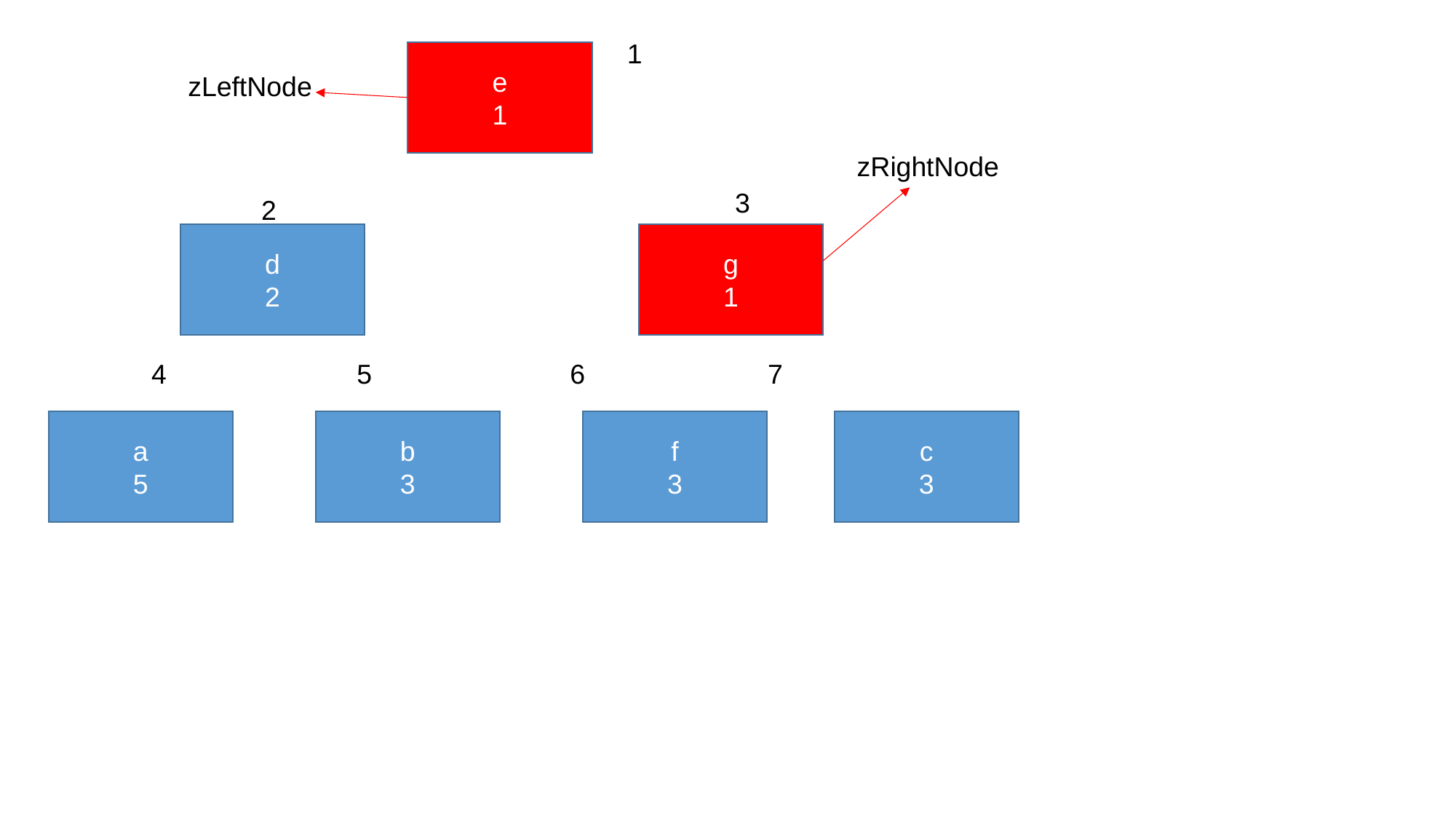

1
e
1
zLeftNode
zRightNode
3
2
d
2
g
1
4                         5                          6                        7
f
3
c
3
b
3
a
5